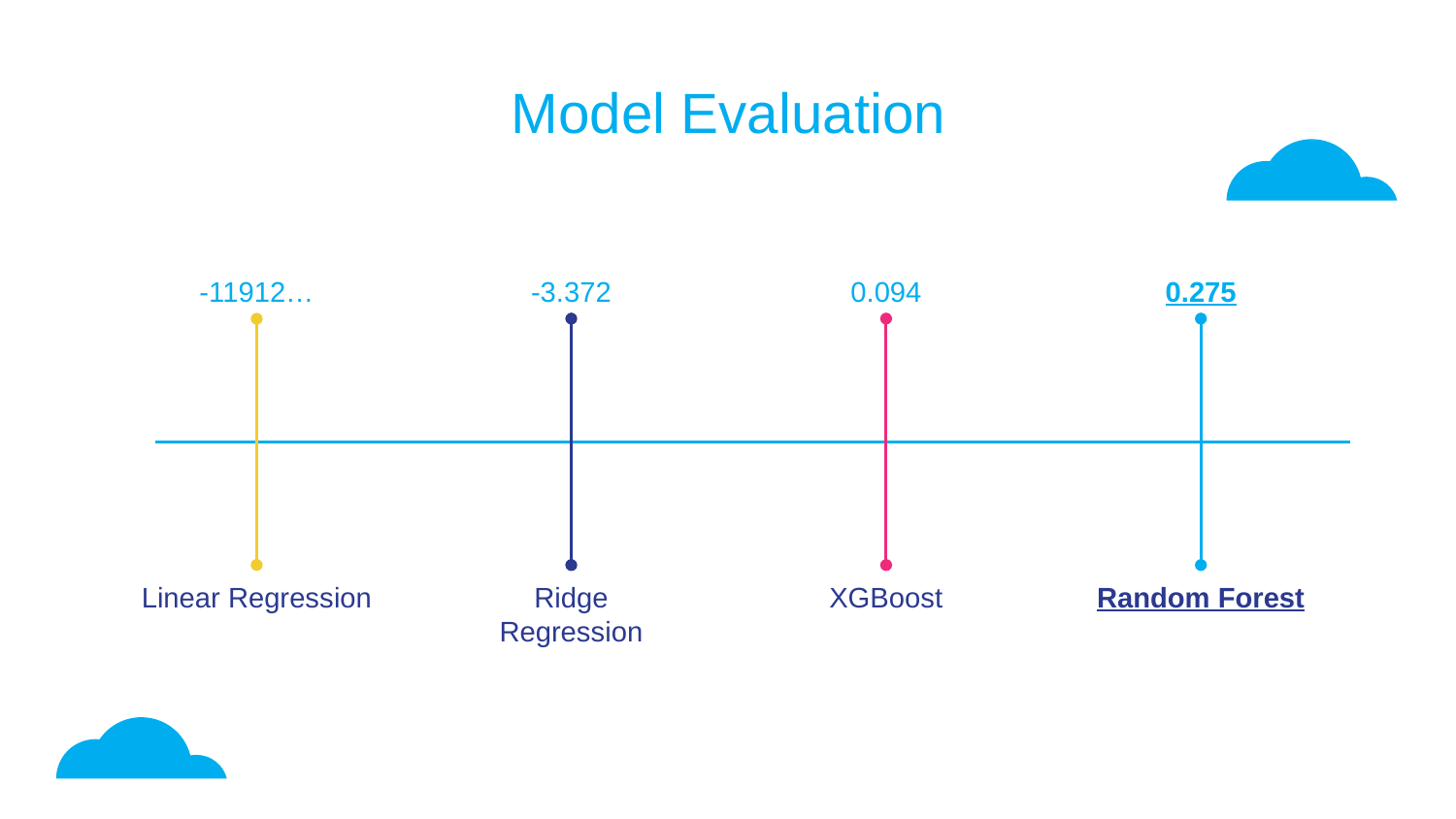

# Model Evaluation

-11912…
-3.372
0.094
0.275
Linear Regression
Ridge
Regression
XGBoost
Random Forest